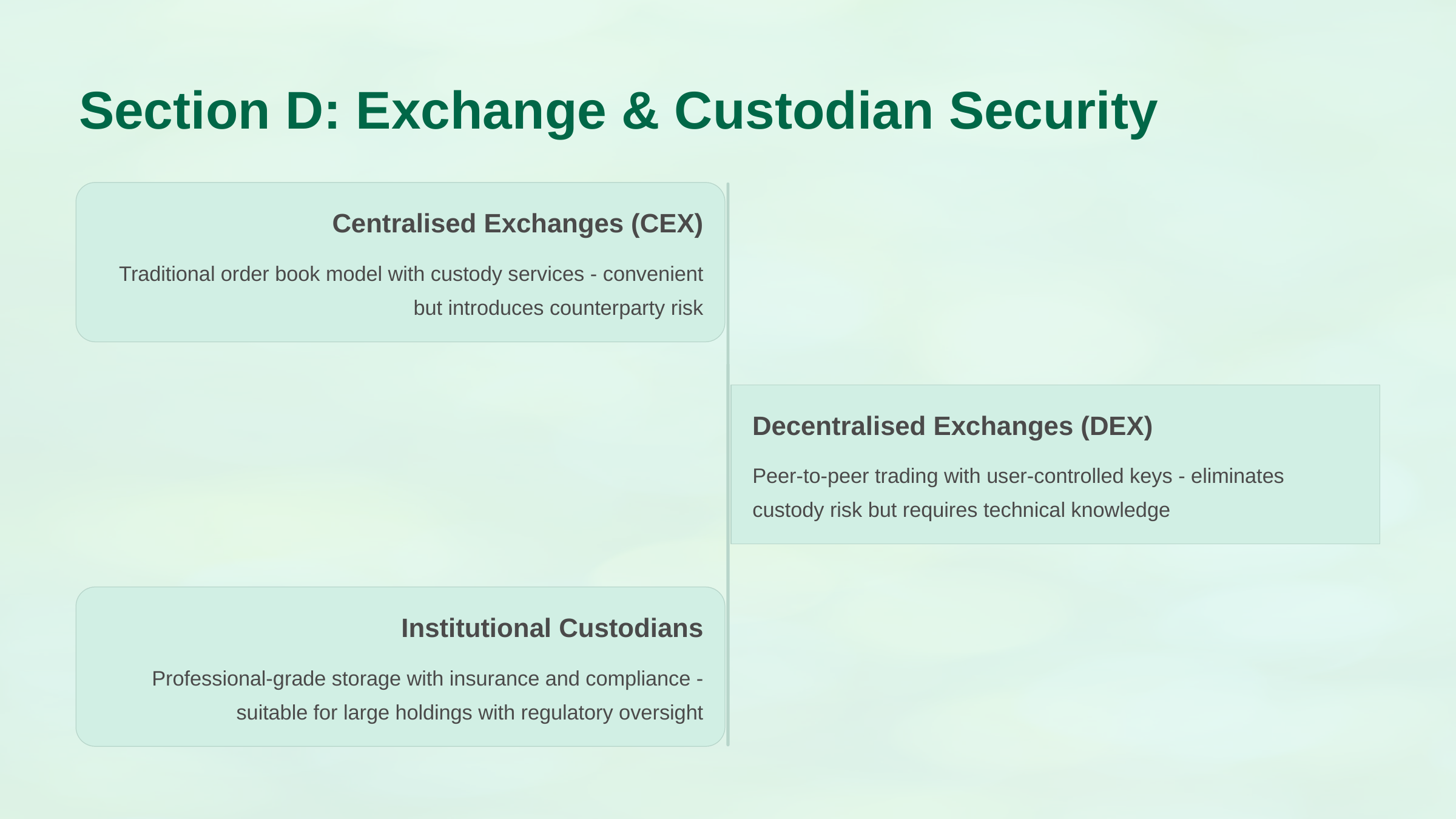

Section D: Exchange & Custodian Security

Centralised Exchanges (CEX)
Traditional order book model with custody services - convenient but introduces counterparty risk

Decentralised Exchanges (DEX)
Peer-to-peer trading with user-controlled keys - eliminates custody risk but requires technical knowledge

Institutional Custodians
Professional-grade storage with insurance and compliance - suitable for large holdings with regulatory oversight